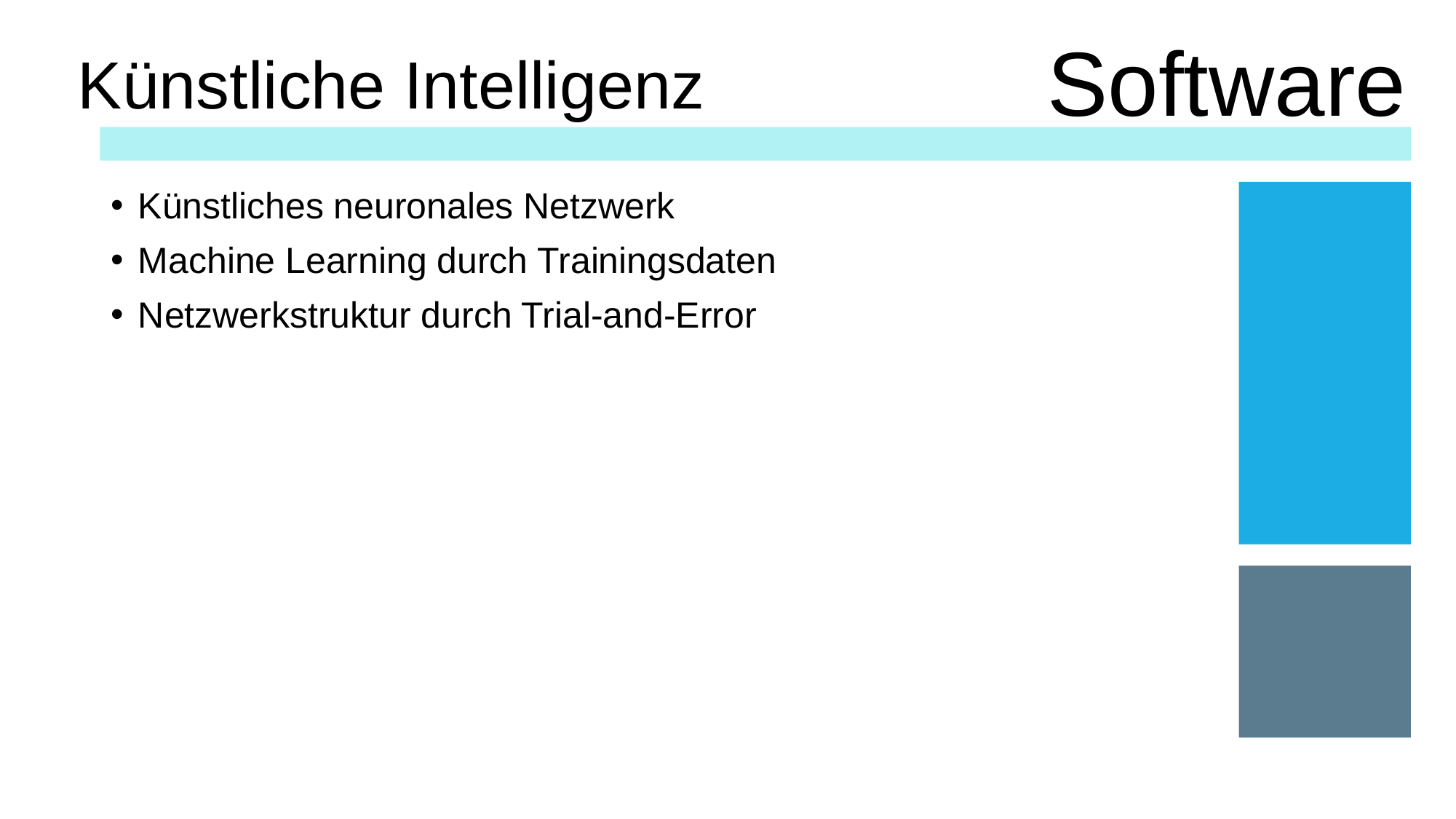

# Künstliche Intelligenz
Software
Künstliches neuronales Netzwerk
Machine Learning durch Trainingsdaten
Netzwerkstruktur durch Trial-and-Error